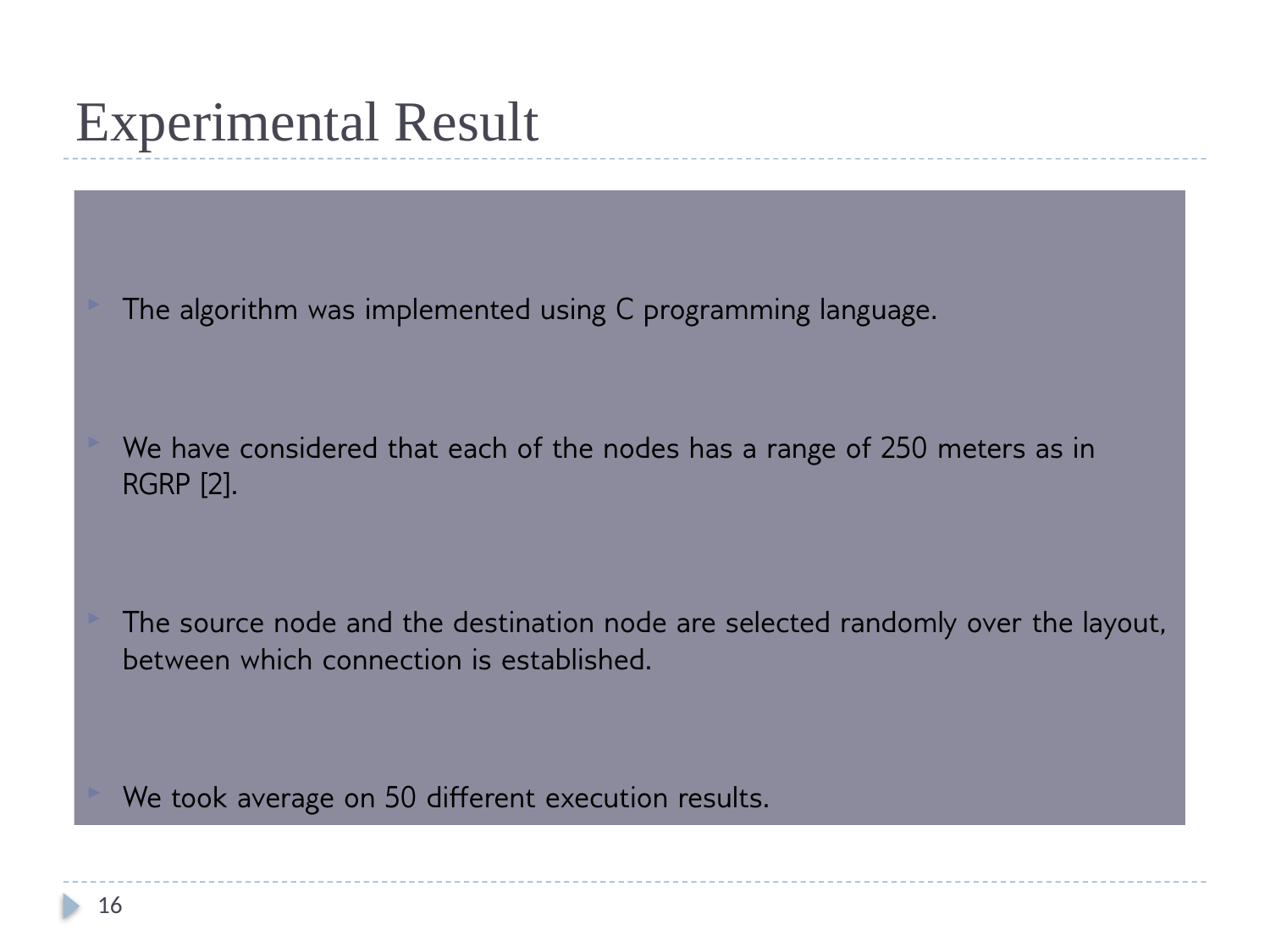

# Experimental Result

The algorithm was implemented using C programming language.

We have considered that each of the nodes has a range of 250 meters as in RGRP [2].

The source node and the destination node are selected randomly over the layout, between which connection is established.

We took average on 50 different execution results.
16